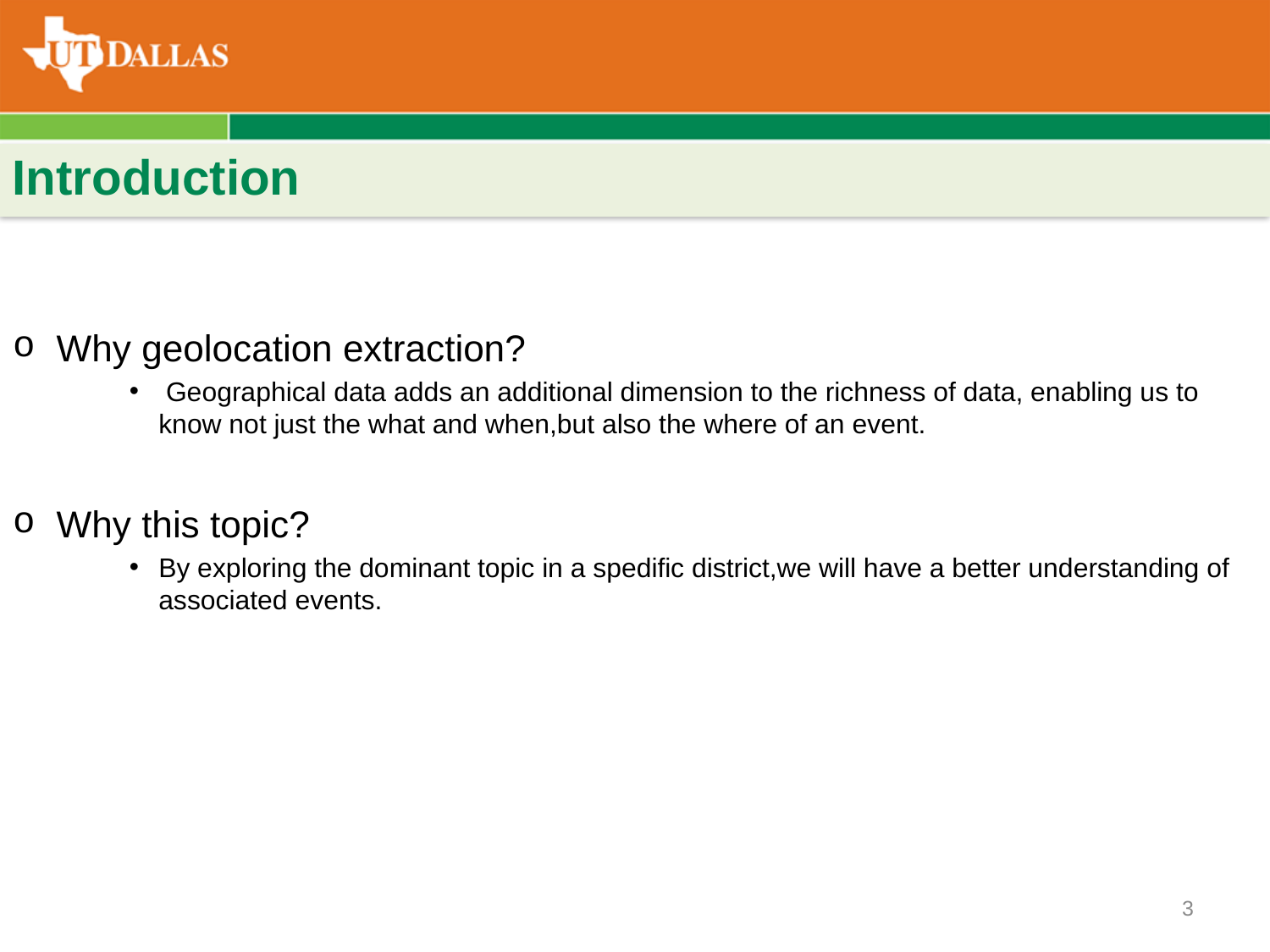

#
Introduction
Why geolocation extraction?
 Geographical data adds an additional dimension to the richness of data, enabling us to know not just the what and when,but also the where of an event.

Why this topic?
By exploring the dominant topic in a spedific district,we will have a better understanding of associated events.

3